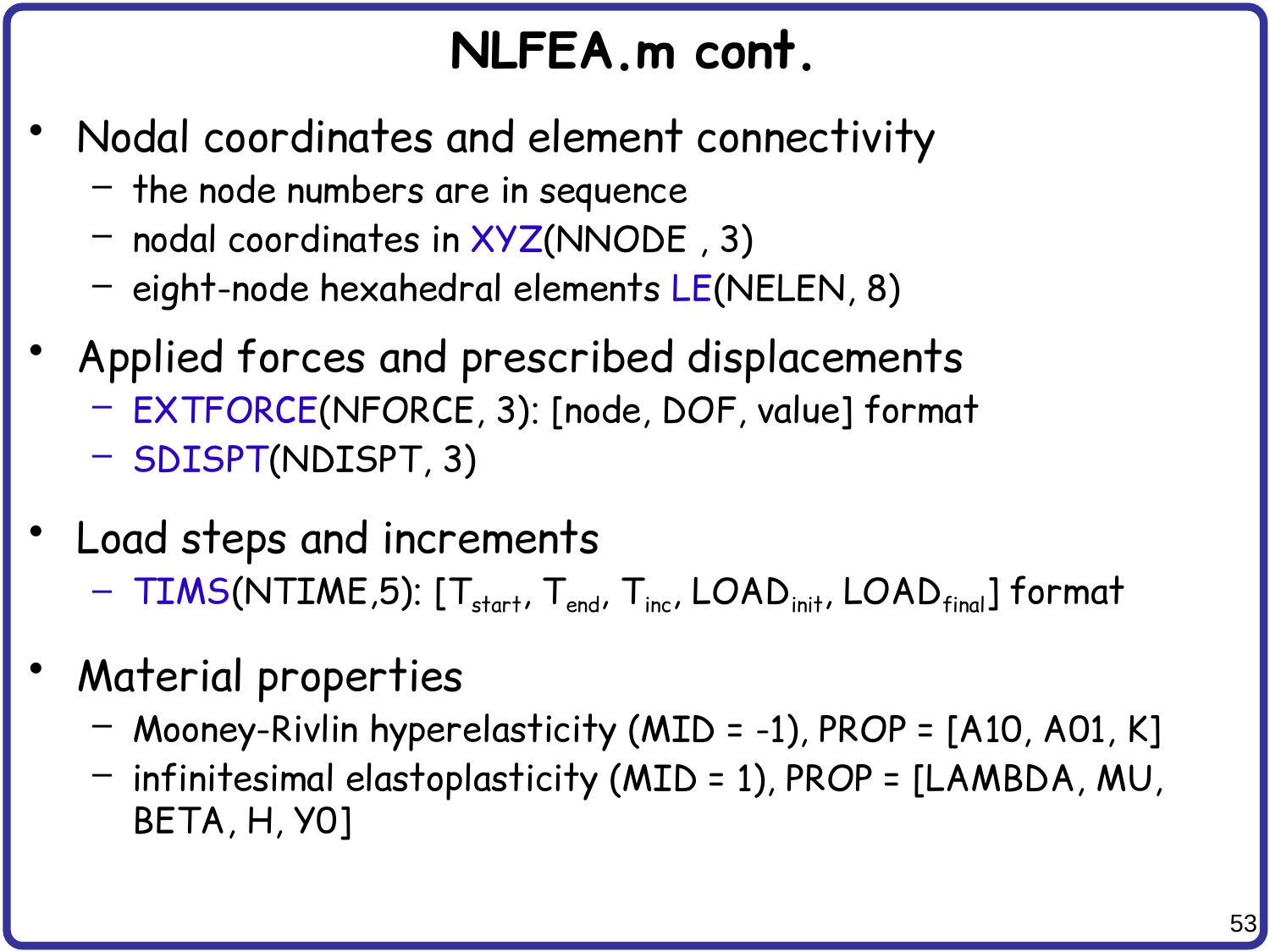

# NLFEA.m cont.
Nodal coordinates and element connectivity
the node numbers are in sequence
nodal coordinates in XYZ(NNODE , 3)
eight-node hexahedral elements LE(NELEN, 8)
Applied forces and prescribed displacements
EXTFORCE(NFORCE, 3): [node, DOF, value] format
SDISPT(NDISPT, 3)
Load steps and increments
TIMS(NTIME,5): [Tstart, Tend, Tinc, LOADinit, LOADfinal] format
Material properties
Mooney-Rivlin hyperelasticity (MID = -1), PROP = [A10, A01, K]
infinitesimal elastoplasticity (MID = 1), PROP = [LAMBDA, MU, BETA, H, Y0]